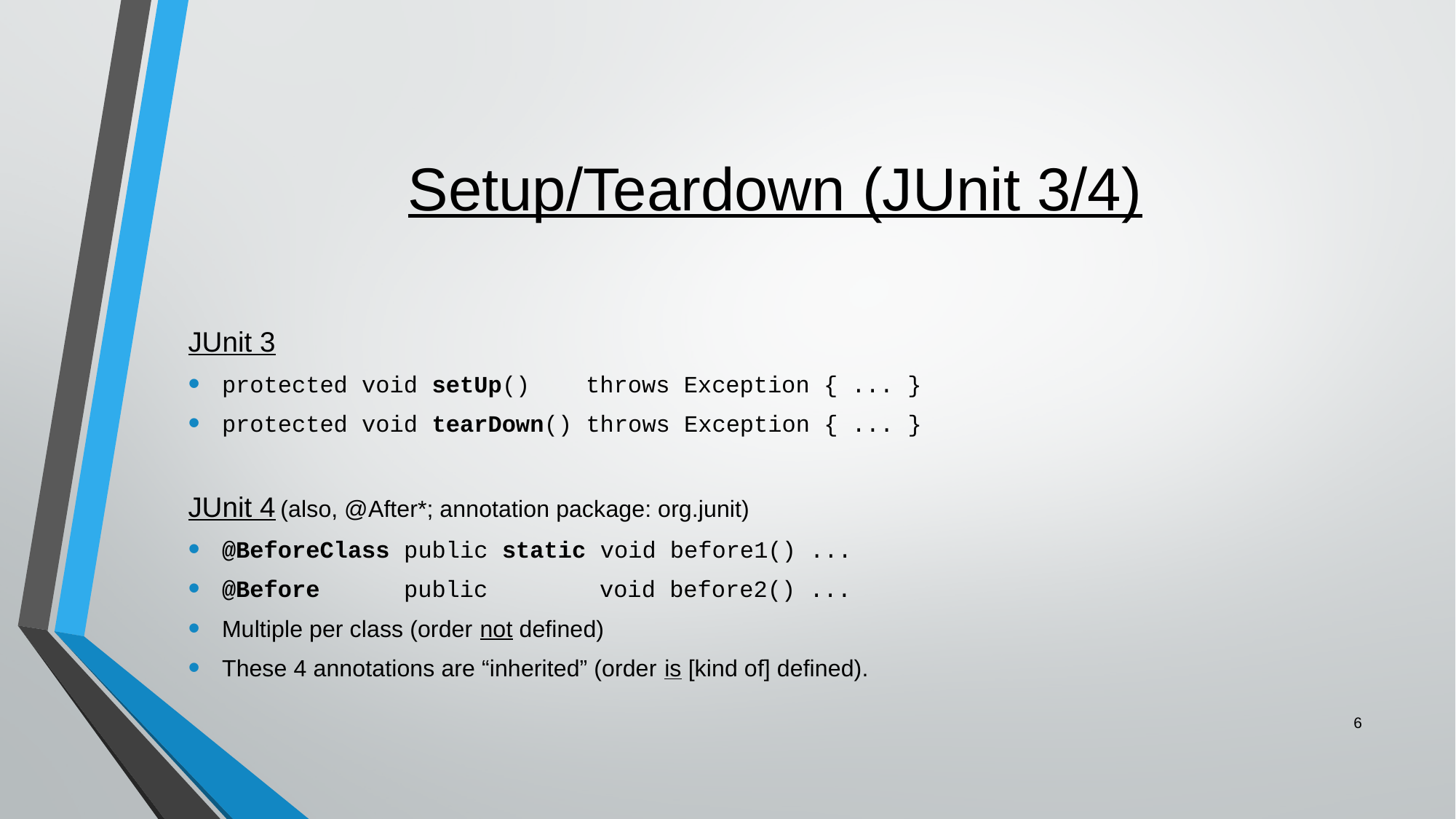

# Setup/Teardown (JUnit 3/4)
JUnit 3
protected void setUp()    throws Exception { ... }
protected void tearDown() throws Exception { ... }

JUnit 4 (also, @After*; annotation package: org.junit)
@BeforeClass public static void before1() ...
@Before      public        void before2() ...
Multiple per class (order not defined)
These 4 annotations are “inherited” (order is [kind of] defined).

6